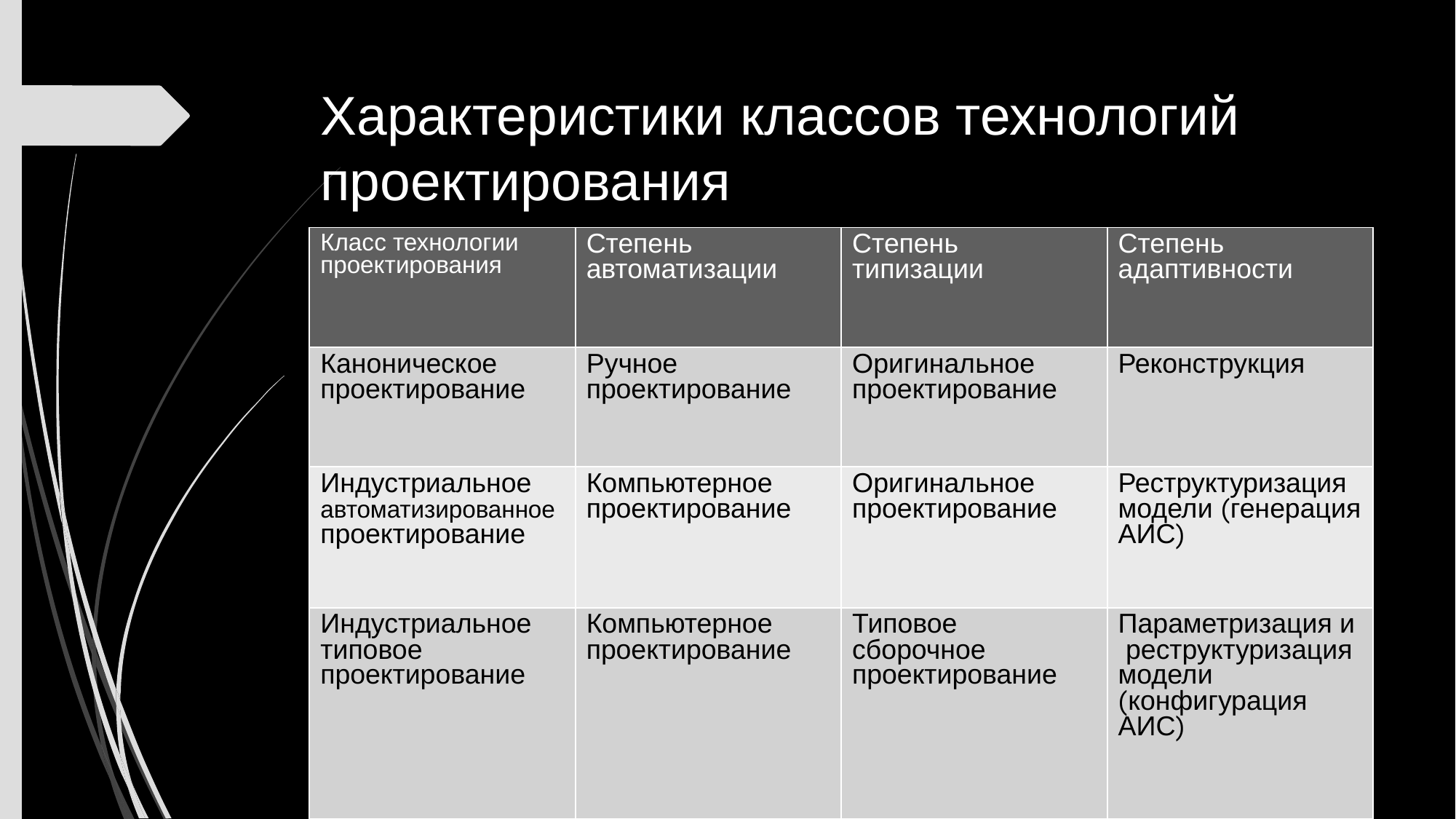

# Характеристики классов технологий проектирования
| Класс технологии проектирования | Степень автоматизации | Степень типизации | Степень адаптивности |
| --- | --- | --- | --- |
| Каноническое проектирование | Ручное проектирование | Оригинальное проектирование | Реконструкция |
| Индустриальное автоматизированное проектирование | Компьютерное проектирование | Оригинальное проектирование | Реструктуризация модели (генерация АИС) |
| Индустриальное типовое проектирование | Компьютерное проектирование | Типовое сборочное проектирование | Параметризация и реструктуризация модели (конфигурация АИС) |